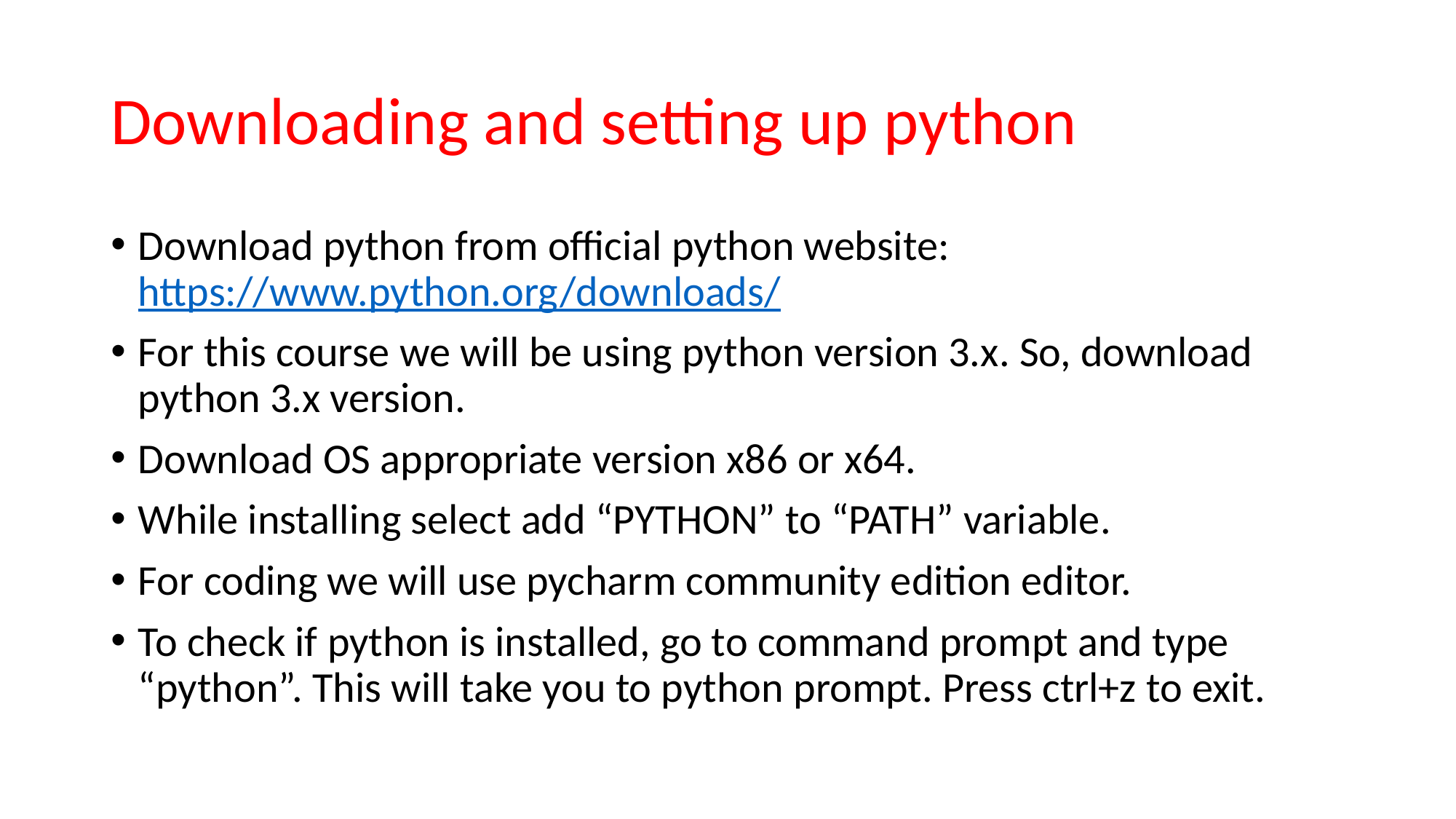

# Downloading and setting up python
Download python from official python website: https://www.python.org/downloads/
For this course we will be using python version 3.x. So, download python 3.x version.
Download OS appropriate version x86 or x64.
While installing select add “PYTHON” to “PATH” variable.
For coding we will use pycharm community edition editor.
To check if python is installed, go to command prompt and type “python”. This will take you to python prompt. Press ctrl+z to exit.